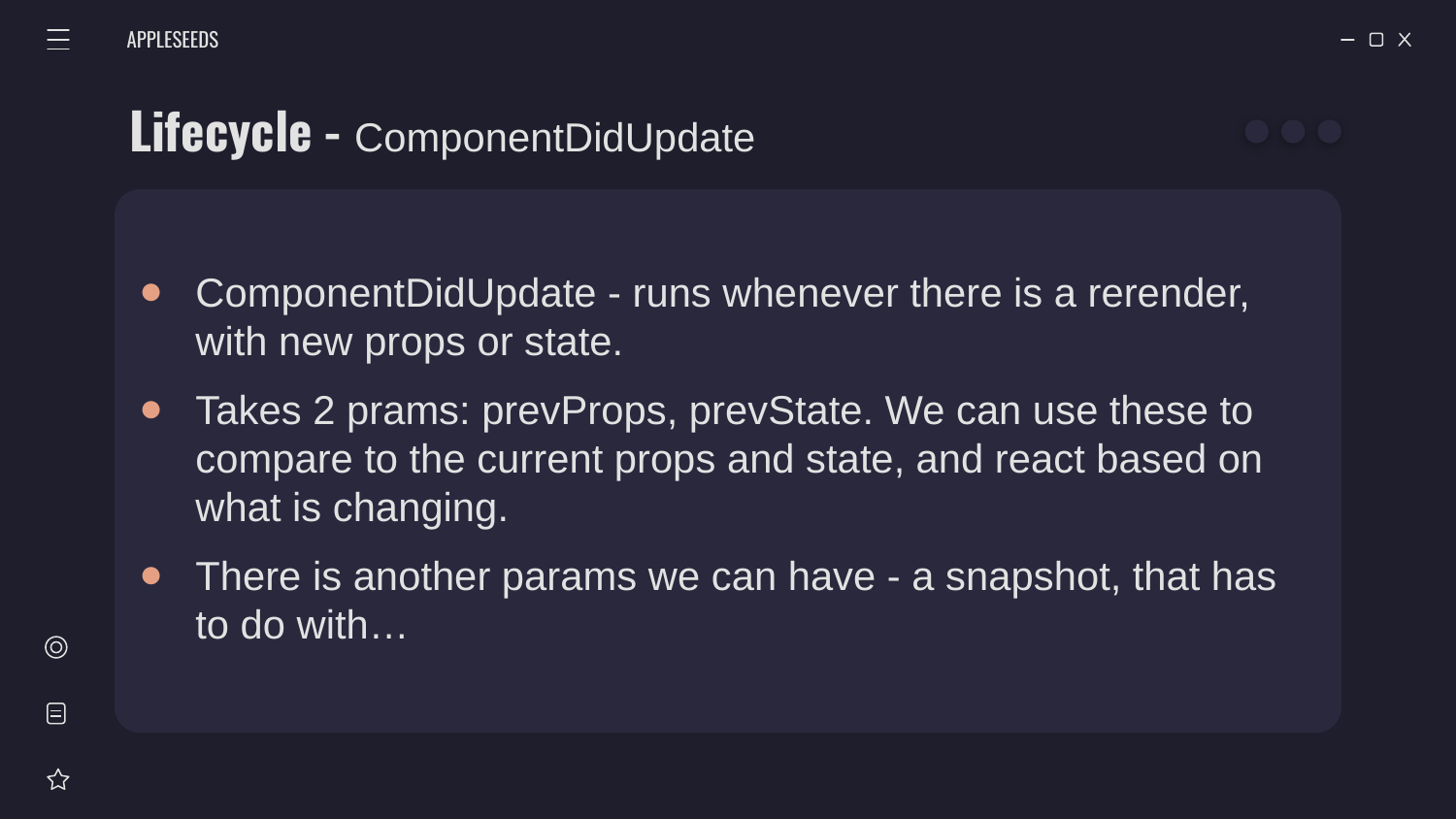

APPLESEEDS

# Lifecycle - ComponentDidUpdate

ComponentDidUpdate - runs whenever there is a rerender, with new props or state.
Takes 2 prams: prevProps, prevState. We can use these to compare to the current props and state, and react based on what is changing.
There is another params we can have - a snapshot, that has to do with…